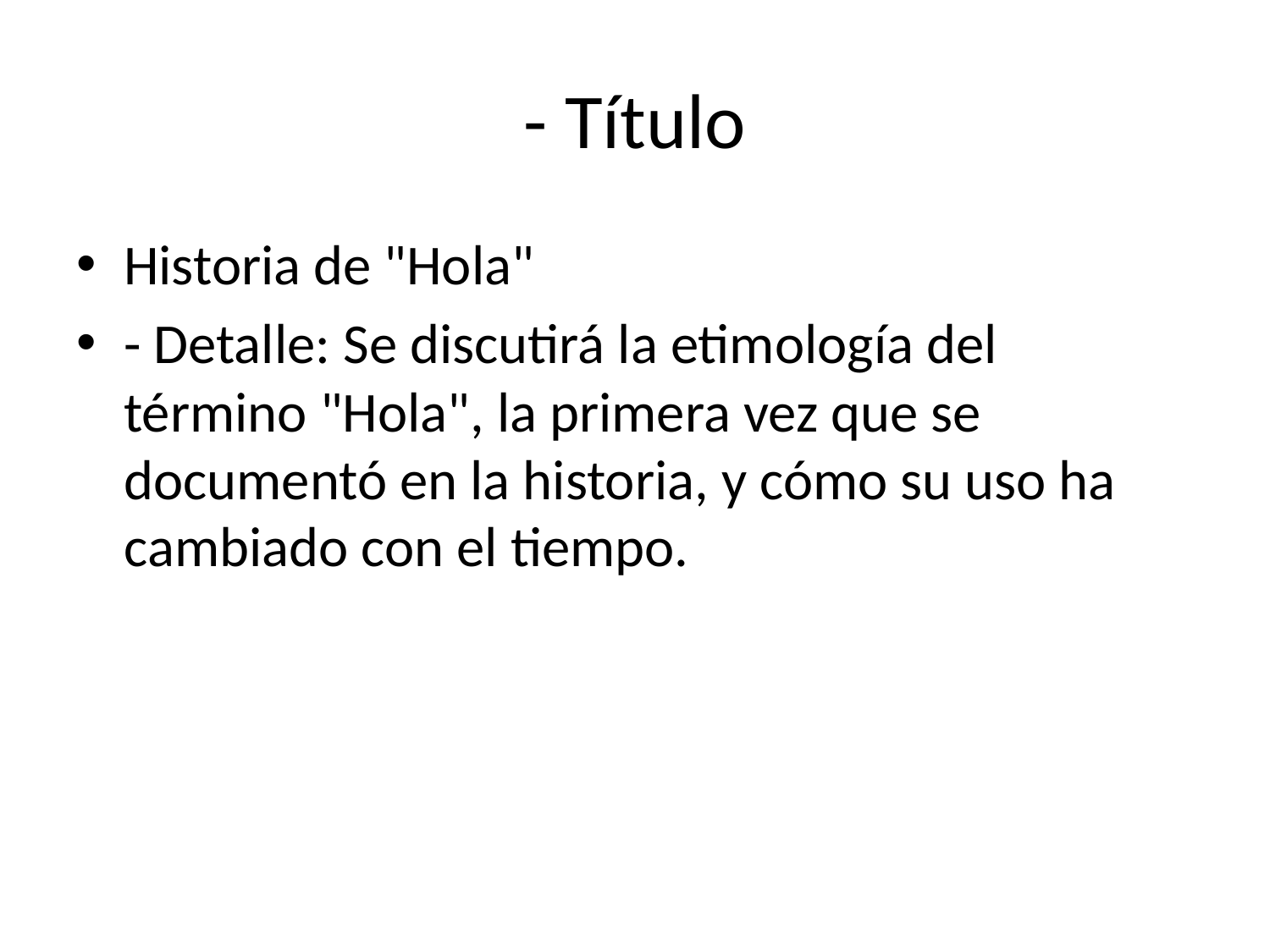

# - Título
Historia de "Hola"
- Detalle: Se discutirá la etimología del término "Hola", la primera vez que se documentó en la historia, y cómo su uso ha cambiado con el tiempo.